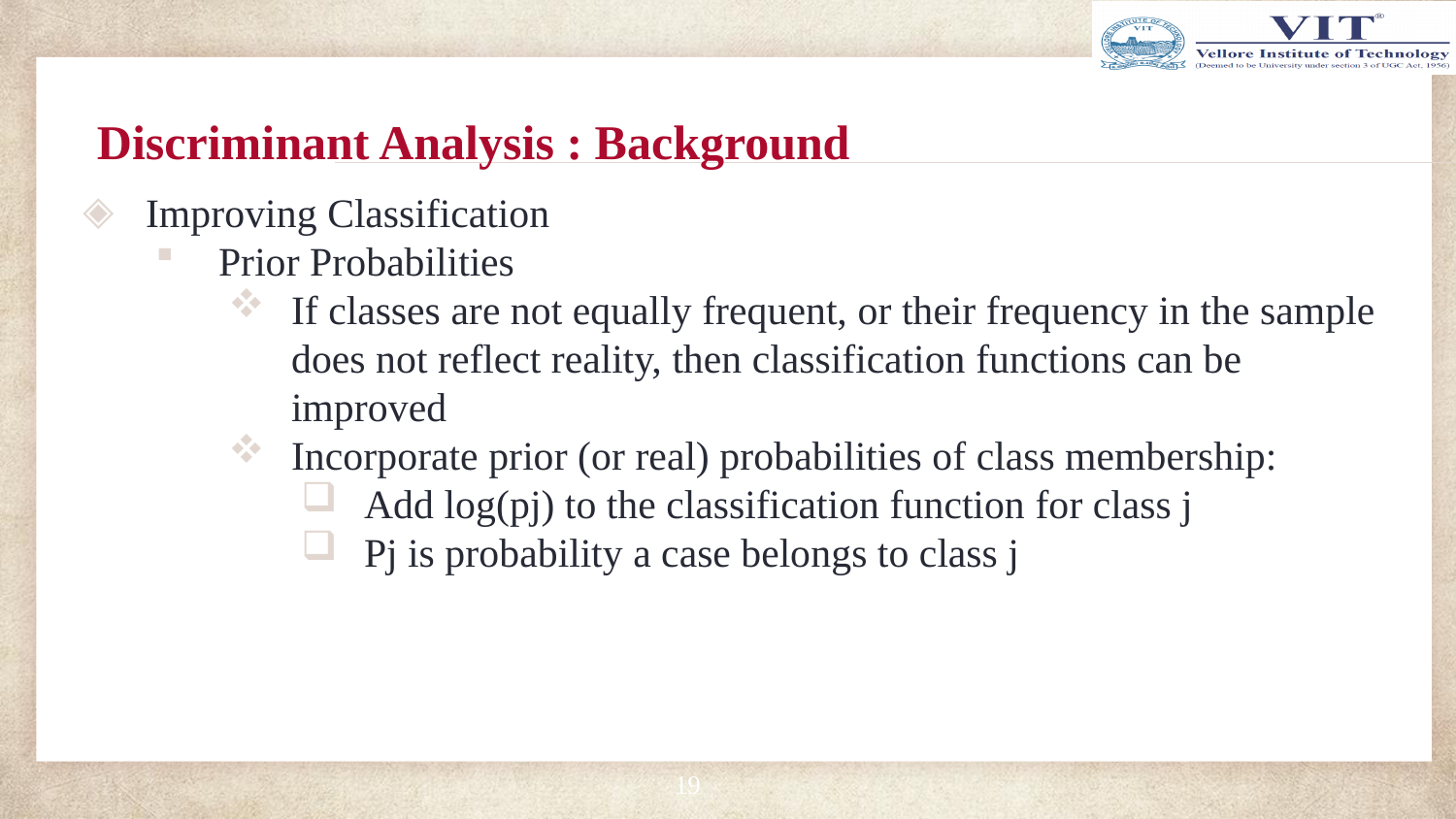

# Discriminant Analysis : Background
Improving Classification
Prior Probabilities
If classes are not equally frequent, or their frequency in the sample does not reflect reality, then classification functions can be improved
Incorporate prior (or real) probabilities of class membership:
Add log(pj) to the classification function for class j
Pj is probability a case belongs to class j

19